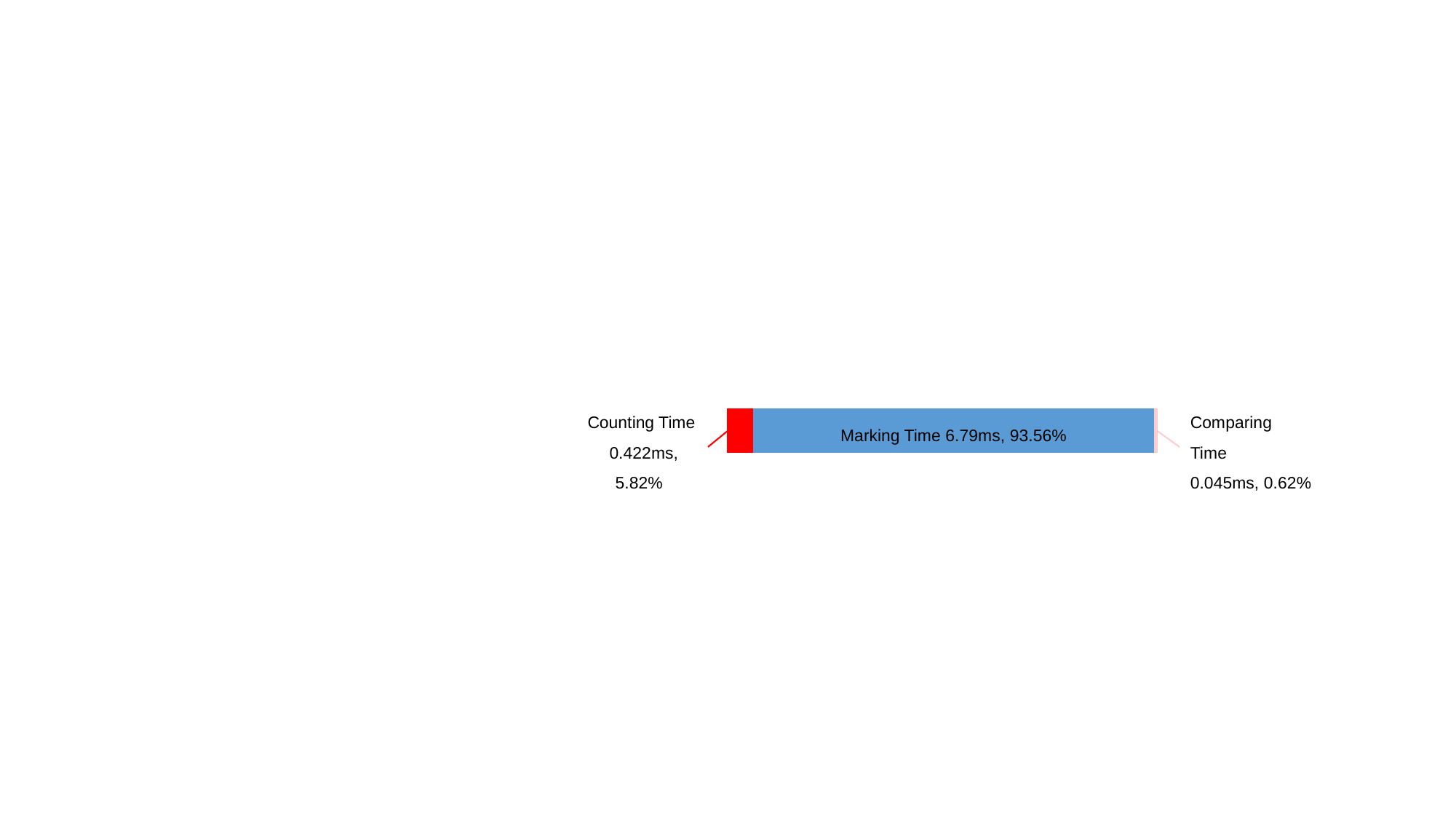

Counting Time
 0.422ms, 5.82%
Comparing Time
0.045ms, 0.62%

Marking Time 6.79ms, 93.56%